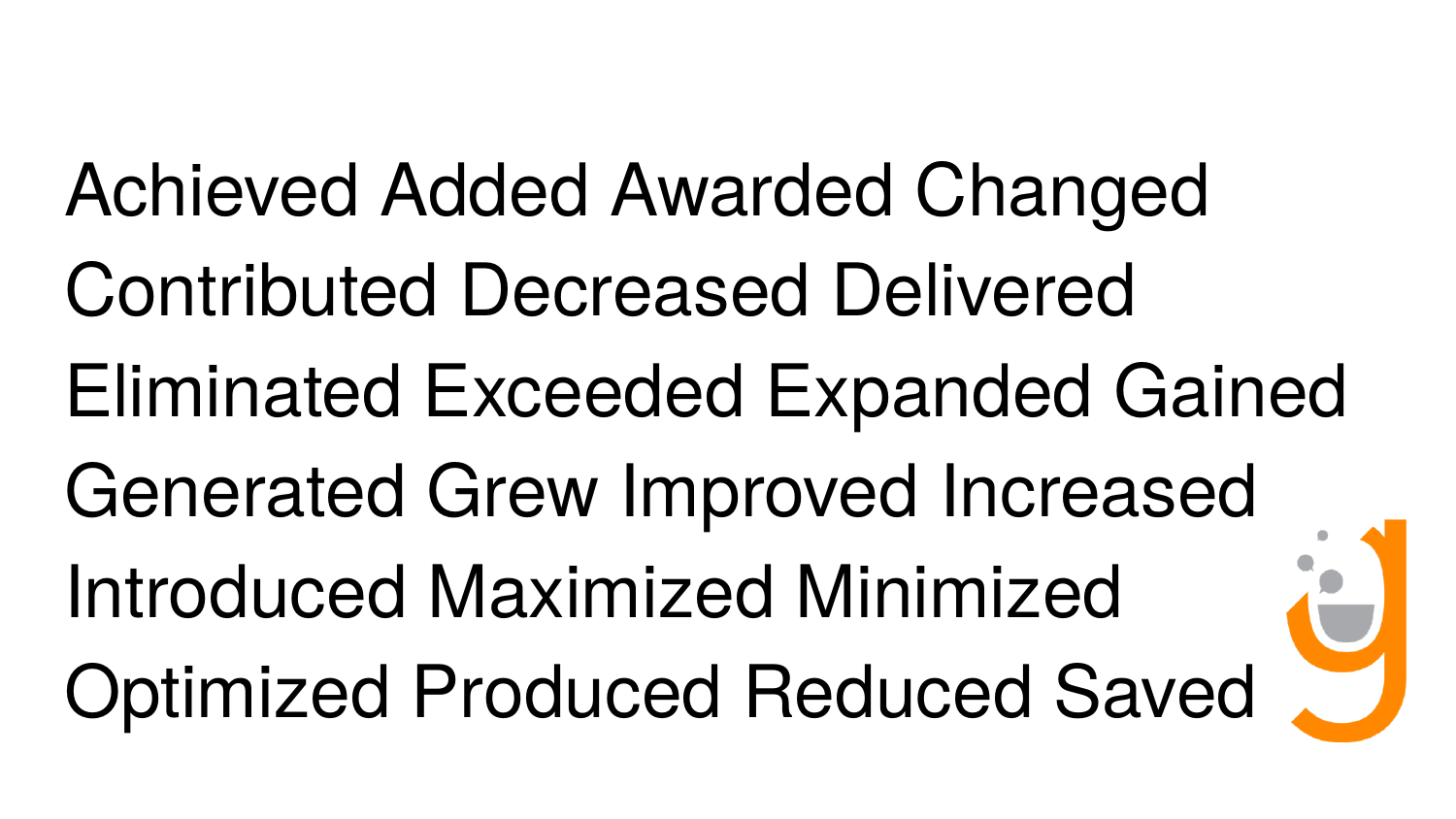

Achieved Added Awarded Changed Contributed Decreased Delivered Eliminated Exceeded Expanded Gained Generated Grew Improved Increased Introduced Maximized Minimized Optimized Produced Reduced Saved